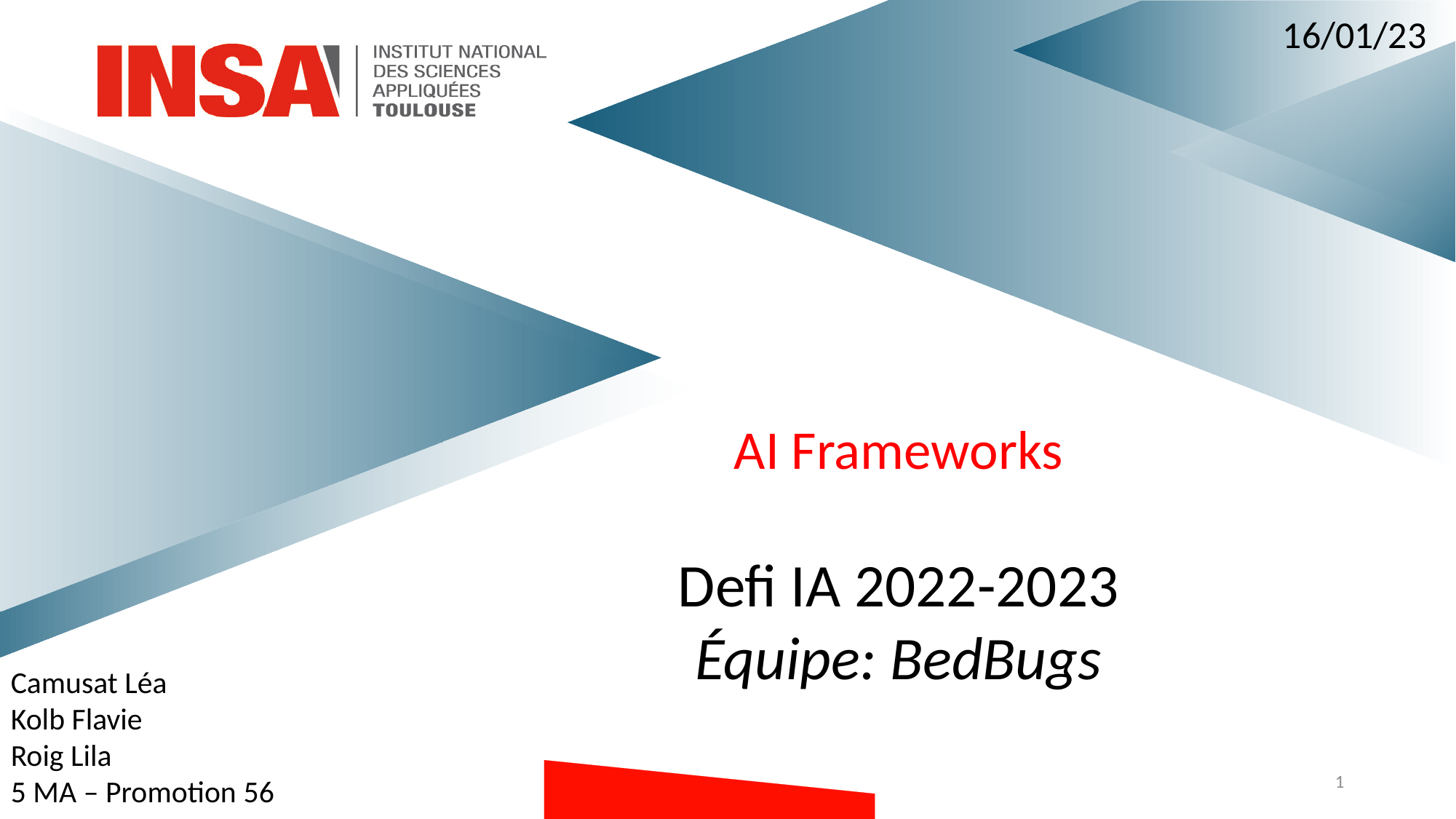

16/01/23
AI Frameworks

Defi IA 2022-2023
Équipe: BedBugs
Camusat Léa
Kolb Flavie
Roig Lila
5 MA – Promotion 56
1